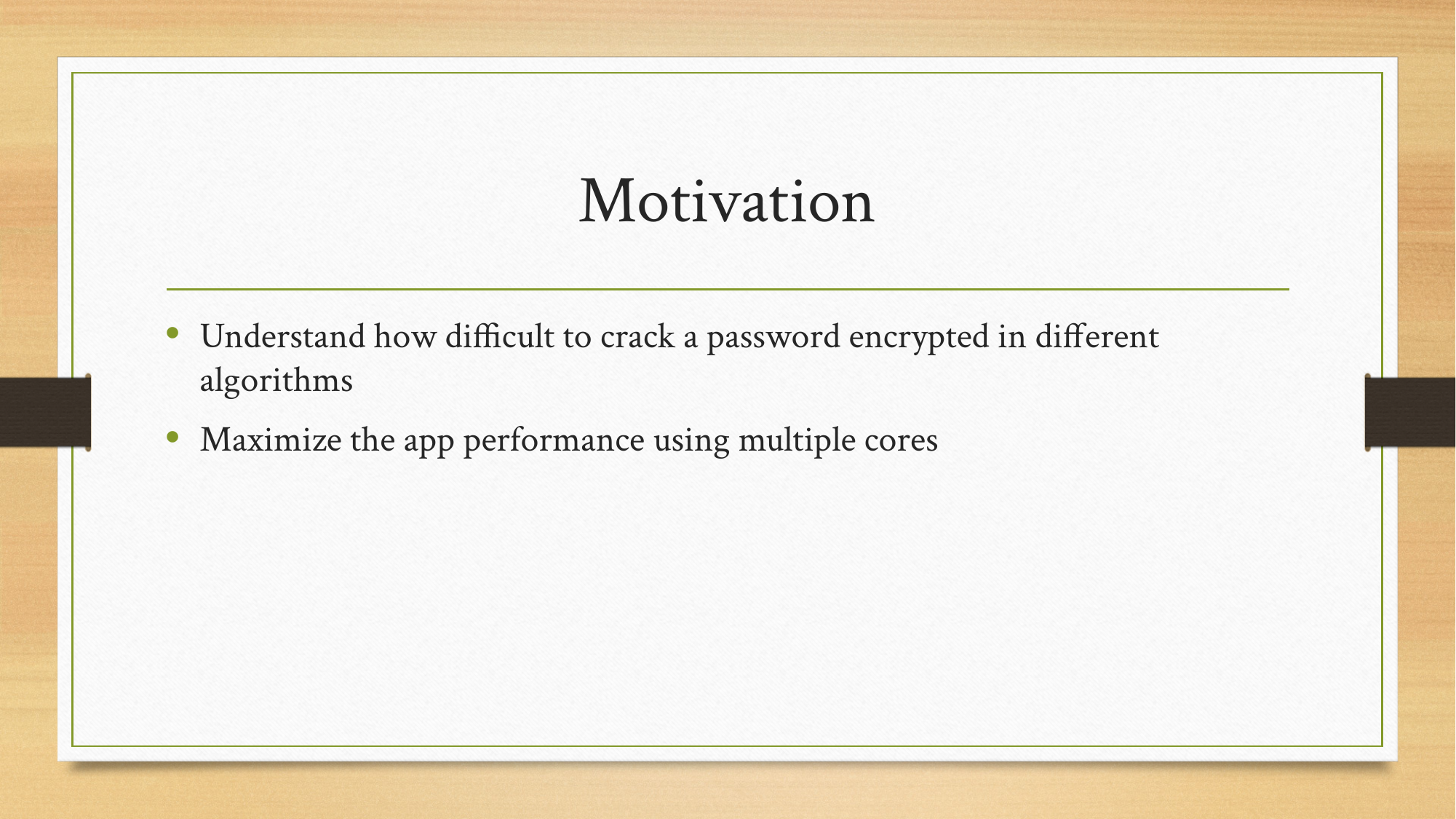

# Motivation
Understand how difficult to crack a password encrypted in different algorithms
Maximize the app performance using multiple cores